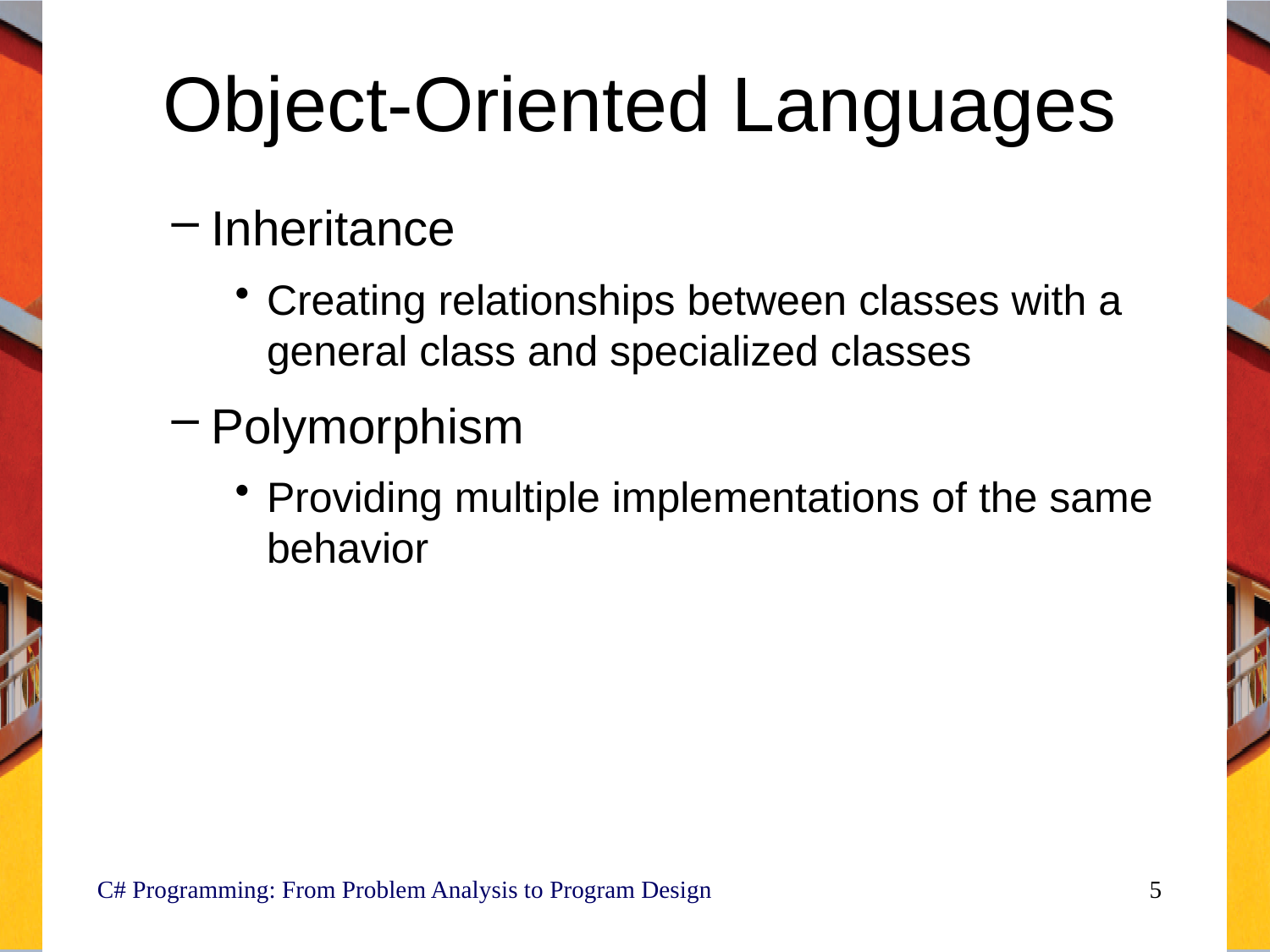

# Object-Oriented Languages
Inheritance
Creating relationships between classes with a general class and specialized classes
Polymorphism
Providing multiple implementations of the same behavior
C# Programming: From Problem Analysis to Program Design

5